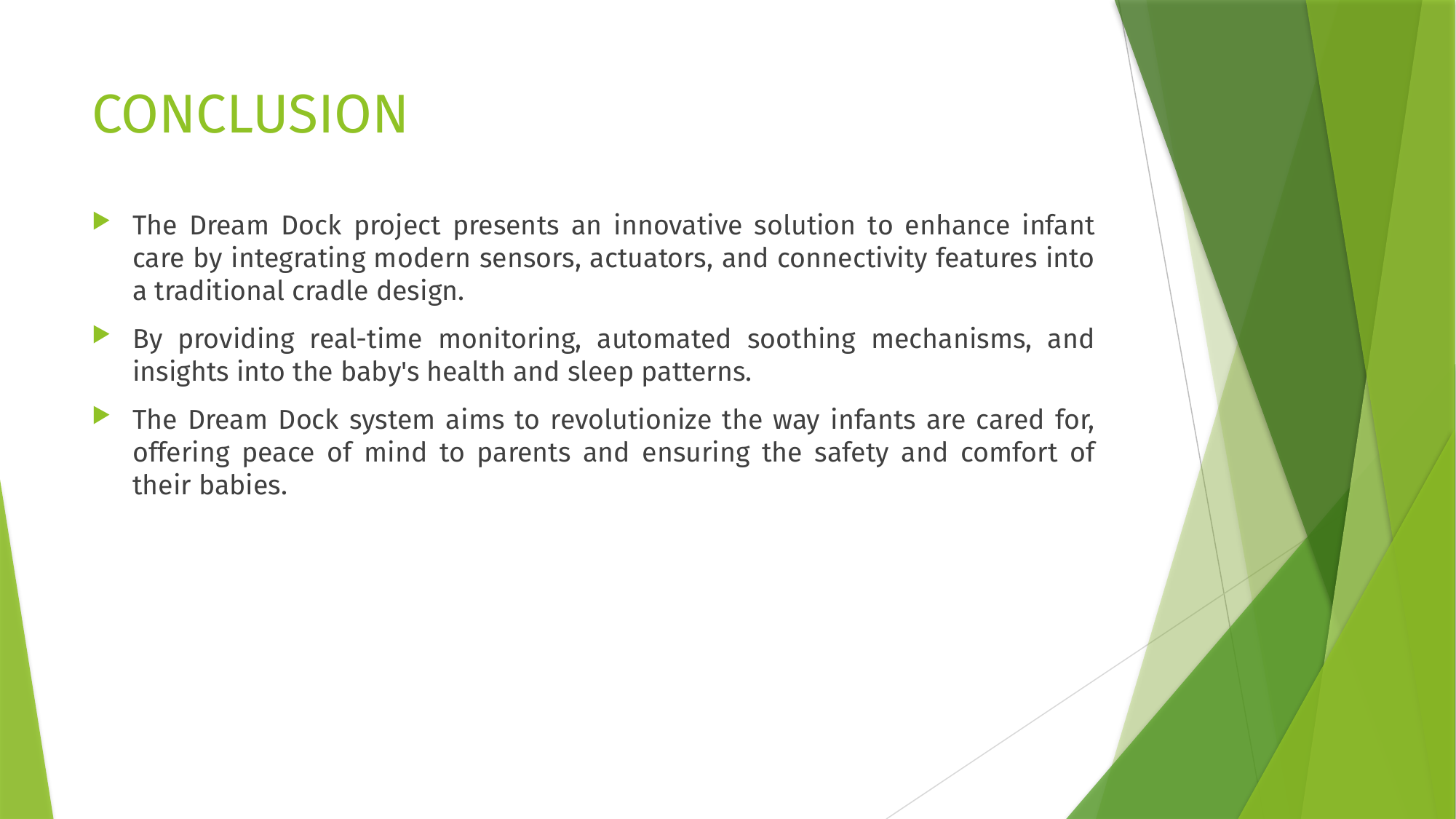

# CONCLUSION
The Dream Dock project presents an innovative solution to enhance infant care by integrating modern sensors, actuators, and connectivity features into a traditional cradle design.
By providing real-time monitoring, automated soothing mechanisms, and insights into the baby's health and sleep patterns.
The Dream Dock system aims to revolutionize the way infants are cared for, offering peace of mind to parents and ensuring the safety and comfort of their babies.